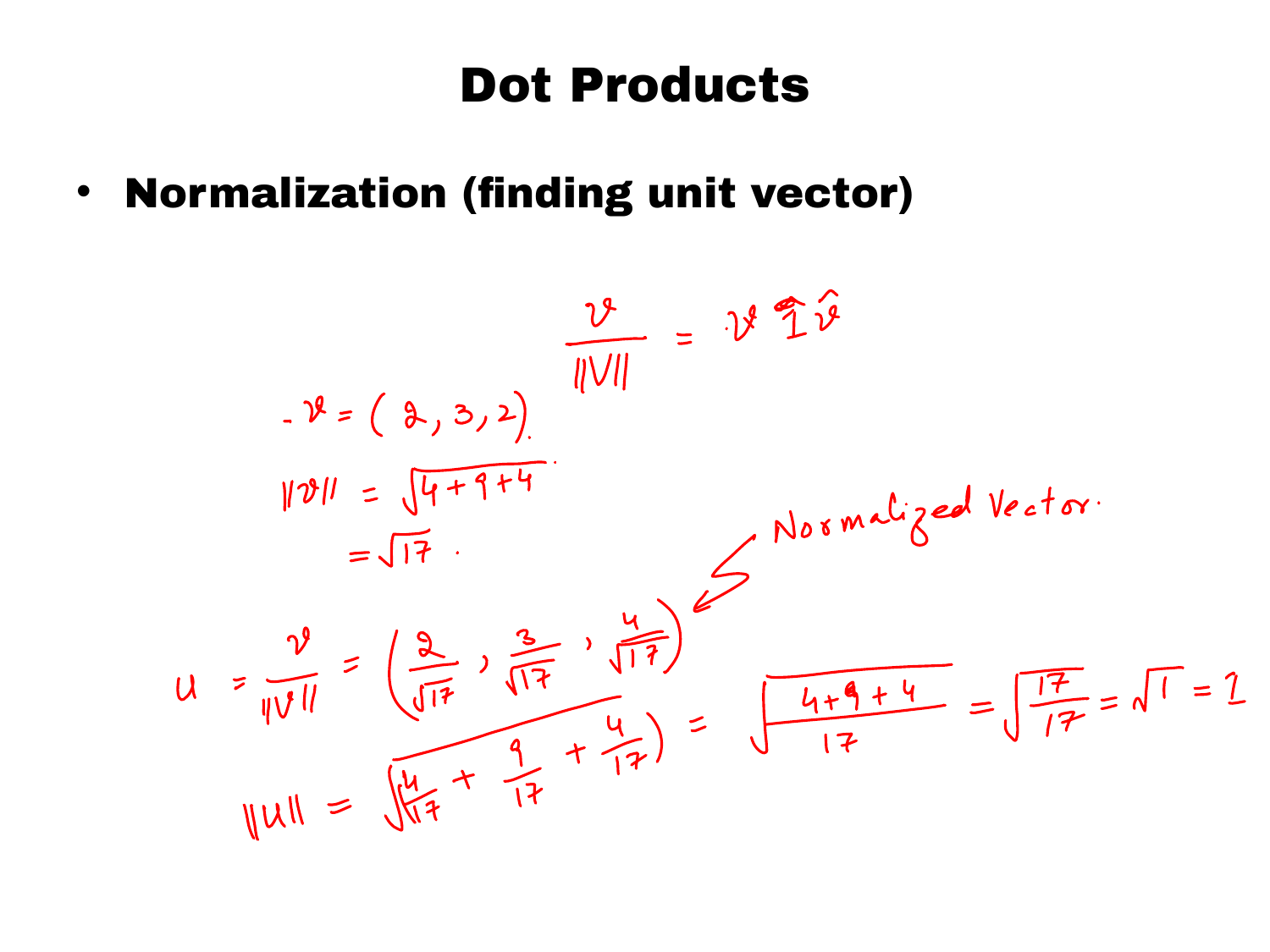

# Dot Products
Normalization (finding unit vector)